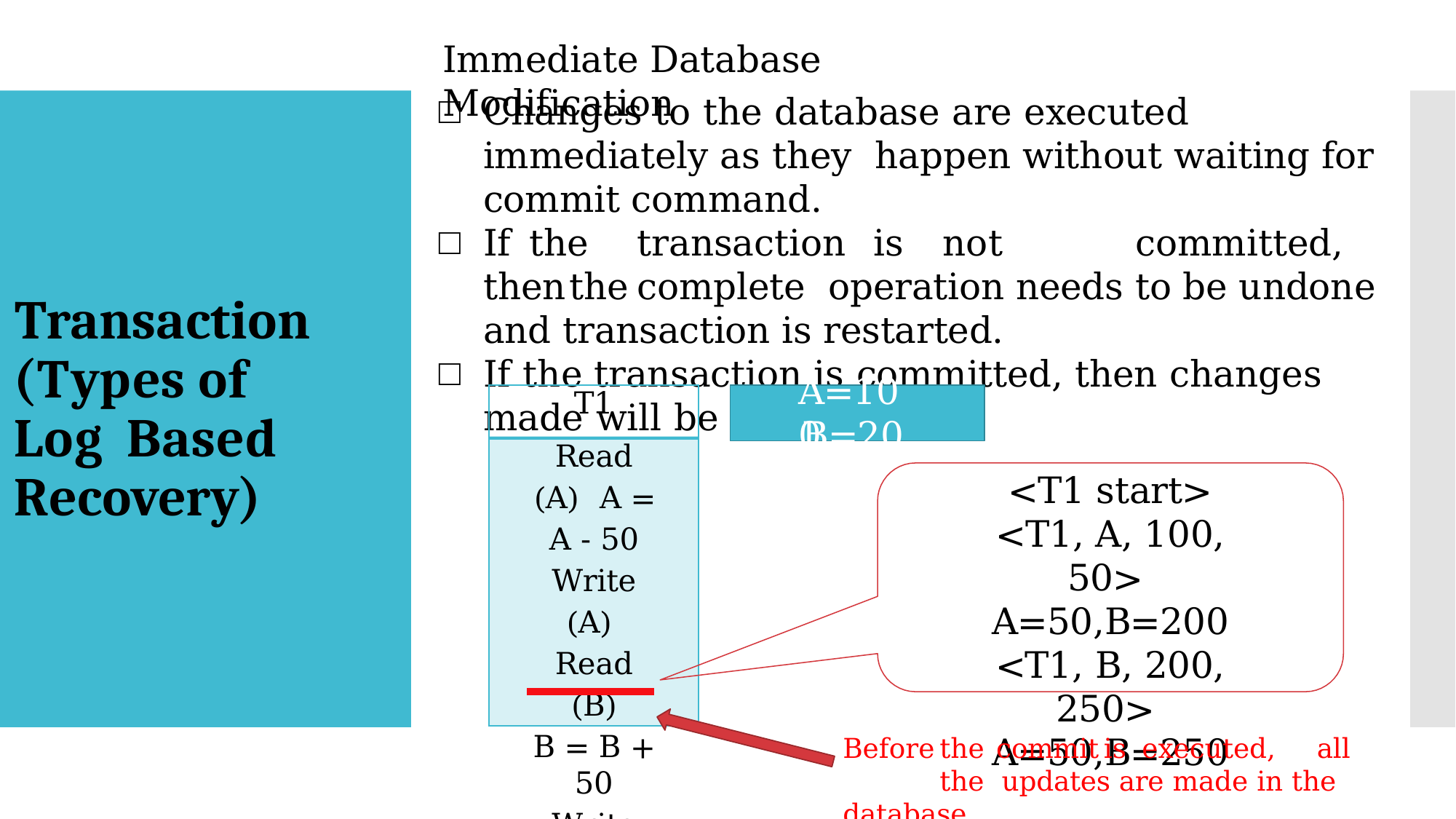

# Immediate Database Modification
Changes to the database are executed immediately as they  happen without waiting for commit command.
If	the	transaction	is	not	committed,	then	the	complete  operation needs to be undone and transaction is restarted.
If the transaction is committed, then changes made will be  permanent.
Transaction  (Types of	Log  Based  Recovery)
A=100,
T1

B=200
Read (A)  A = A - 50
Write (A)  Read (B)
B = B + 50
Write (B)  Commit

<T1 start>
<T1, A, 100, 50>  A=50,B=200
<T1, B, 200, 250>  A=50,B=250

Before	the	commit	is	executed,	all	the  updates are made in the database.